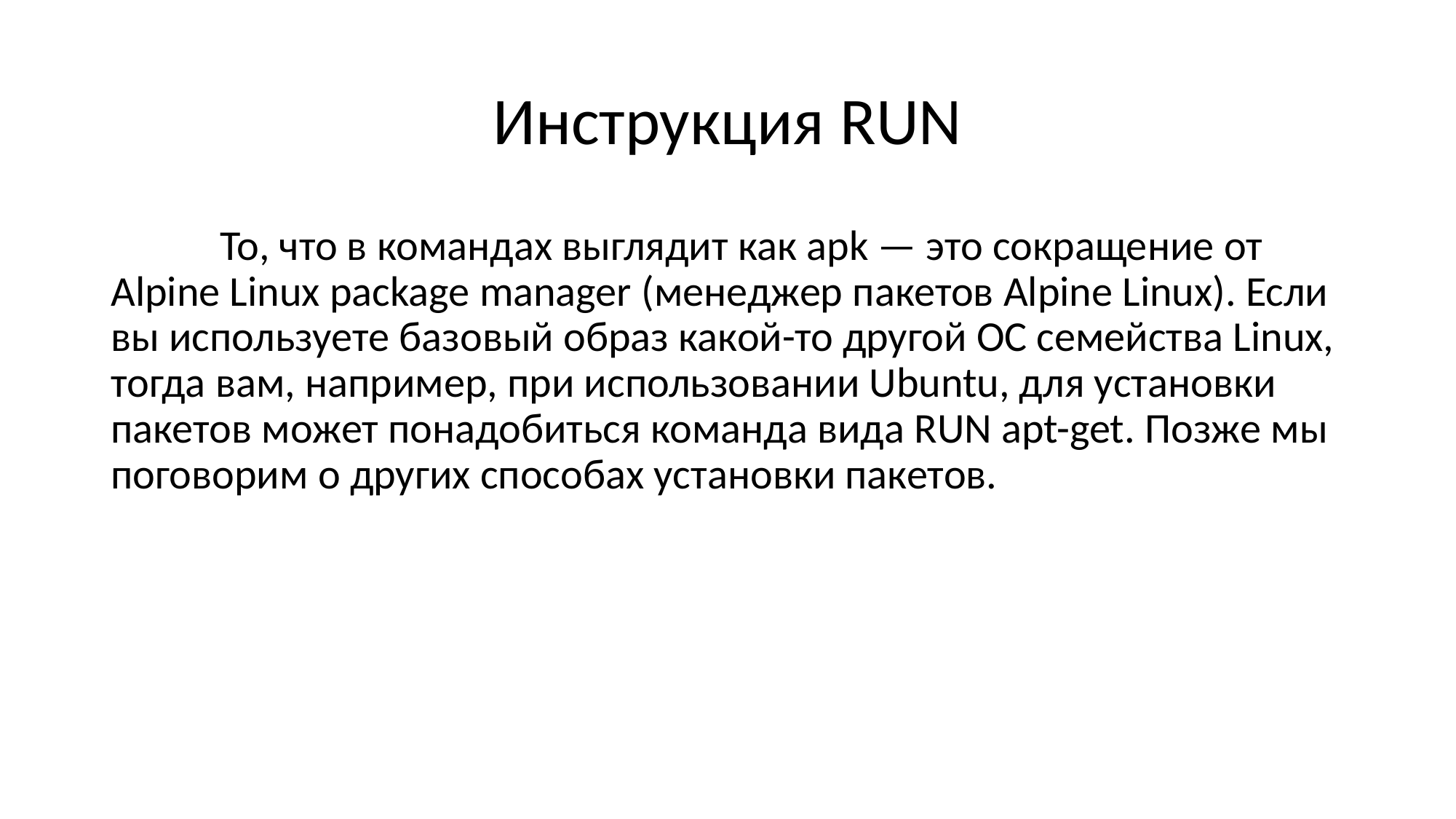

# Инструкция RUN
	То, что в командах выглядит как apk — это сокращение от Alpine Linux package manager (менеджер пакетов Alpine Linux). Если вы используете базовый образ какой-то другой ОС семейства Linux, тогда вам, например, при использовании Ubuntu, для установки пакетов может понадобиться команда вида RUN apt-get. Позже мы поговорим о других способах установки пакетов.